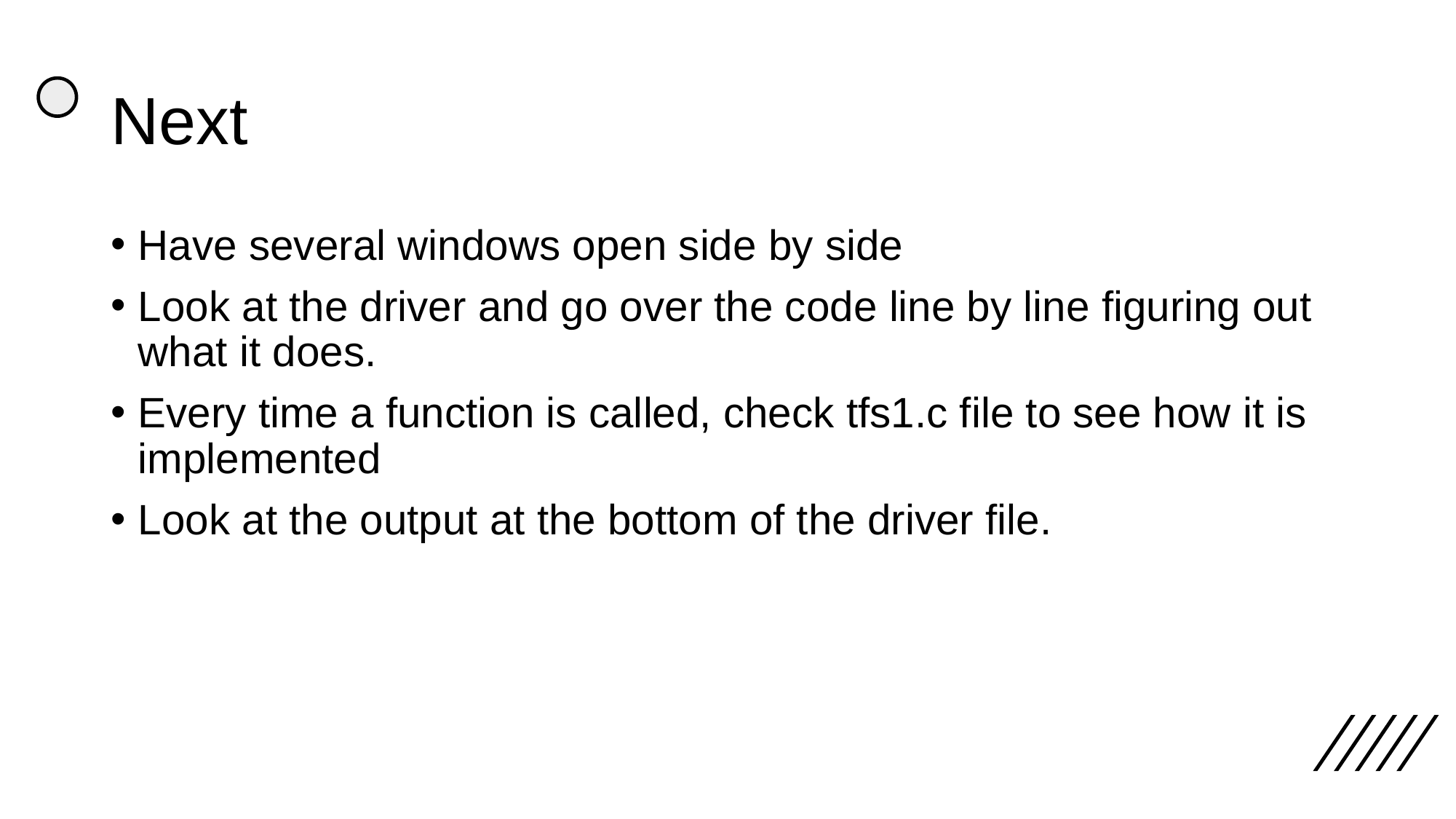

# Next
Have several windows open side by side
Look at the driver and go over the code line by line figuring out what it does.
Every time a function is called, check tfs1.c file to see how it is implemented
Look at the output at the bottom of the driver file.